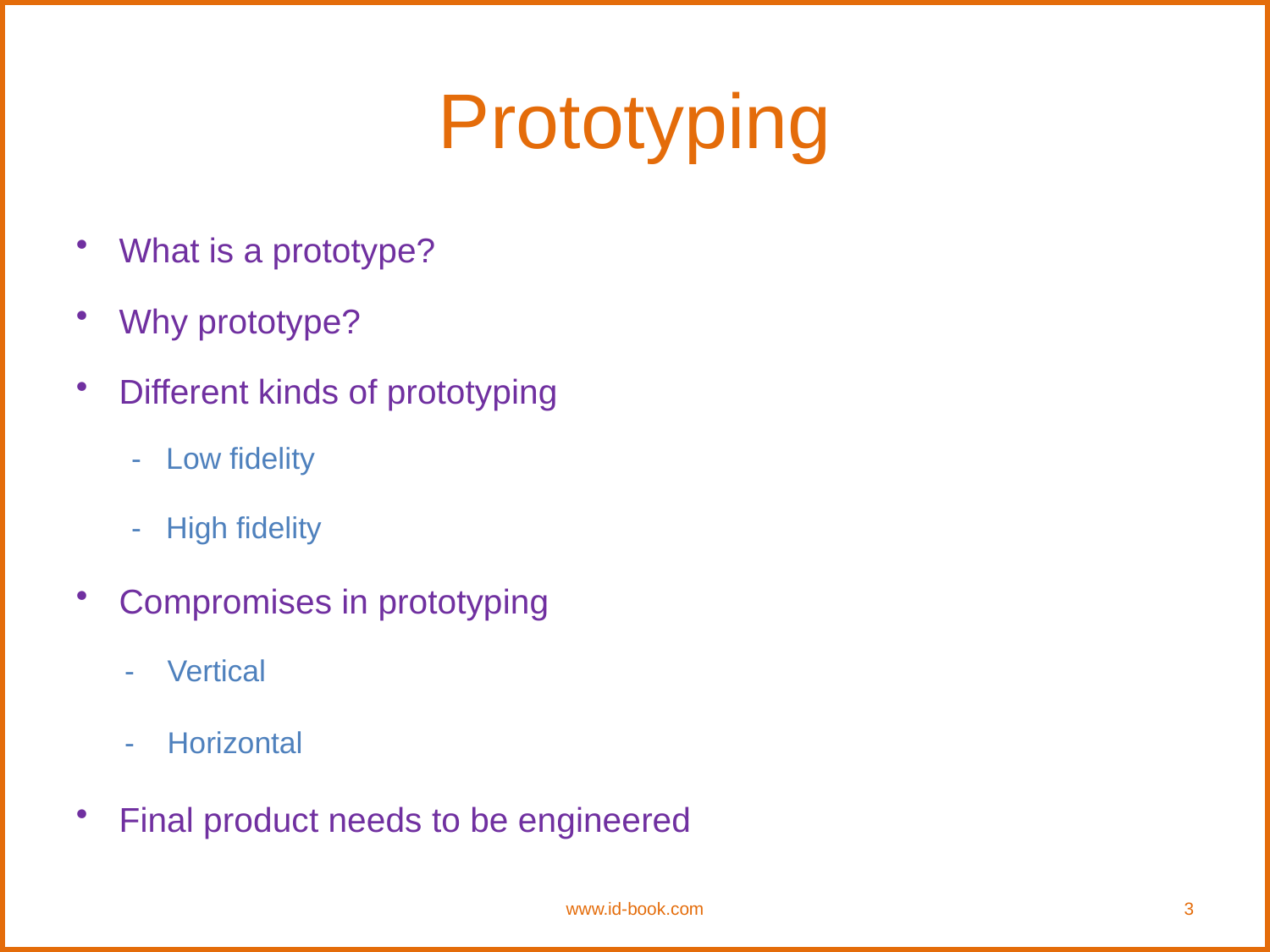

# Prototyping

What is a prototype?

Why prototype?

Different kinds of prototyping

-   Low fidelity

-   High fidelity

Compromises in prototyping

-    Vertical

-    Horizontal

Final product needs to be engineered

www.id-book.com
3